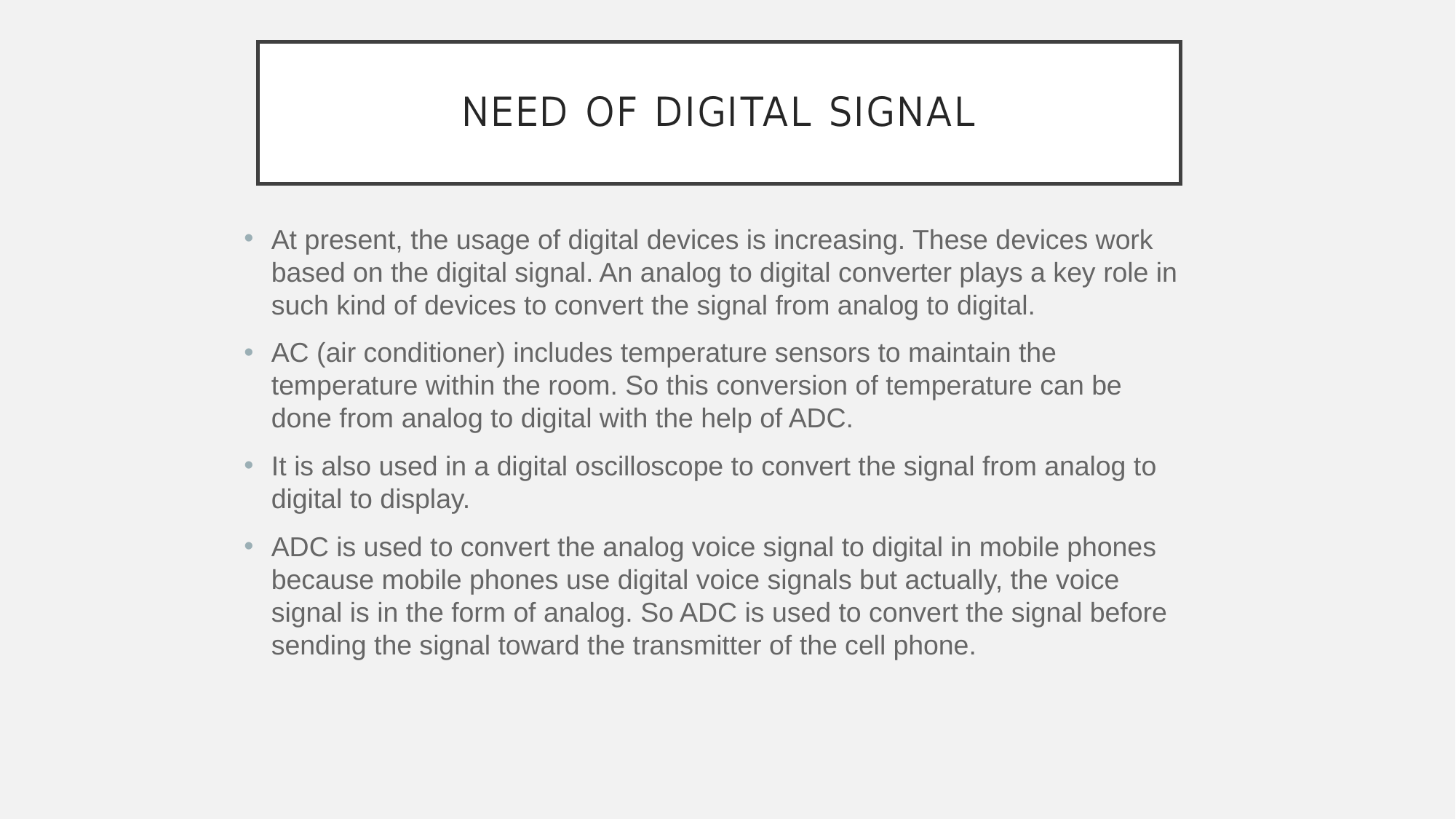

# need of digital signal
At present, the usage of digital devices is increasing. These devices work based on the digital signal. An analog to digital converter plays a key role in such kind of devices to convert the signal from analog to digital.
AC (air conditioner) includes temperature sensors to maintain the temperature within the room. So this conversion of temperature can be done from analog to digital with the help of ADC.
It is also used in a digital oscilloscope to convert the signal from analog to digital to display.
ADC is used to convert the analog voice signal to digital in mobile phones because mobile phones use digital voice signals but actually, the voice signal is in the form of analog. So ADC is used to convert the signal before sending the signal toward the transmitter of the cell phone.